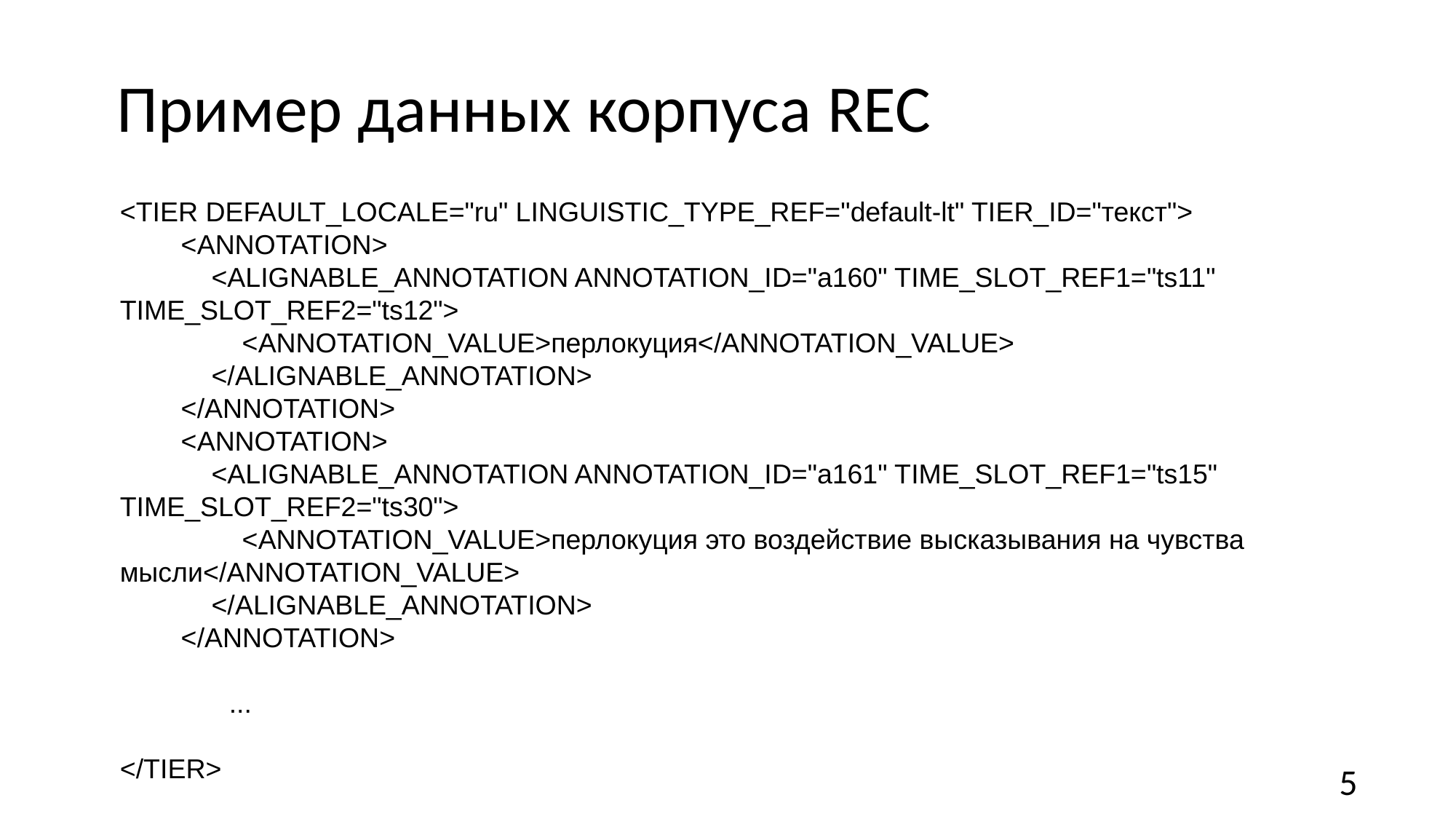

Пример данных корпуса REC
<TIER DEFAULT_LOCALE="ru" LINGUISTIC_TYPE_REF="default-lt" TIER_ID="текст">
        <ANNOTATION>
            <ALIGNABLE_ANNOTATION ANNOTATION_ID="a160" TIME_SLOT_REF1="ts11" TIME_SLOT_REF2="ts12">
                <ANNOTATION_VALUE>перлокуция</ANNOTATION_VALUE>
            </ALIGNABLE_ANNOTATION>
        </ANNOTATION>
        <ANNOTATION>
            <ALIGNABLE_ANNOTATION ANNOTATION_ID="a161" TIME_SLOT_REF1="ts15" TIME_SLOT_REF2="ts30">
                <ANNOTATION_VALUE>перлокуция это воздействие высказывания на чувства мысли</ANNOTATION_VALUE>
            </ALIGNABLE_ANNOTATION>
        </ANNOTATION>
											...

</TIER>
5